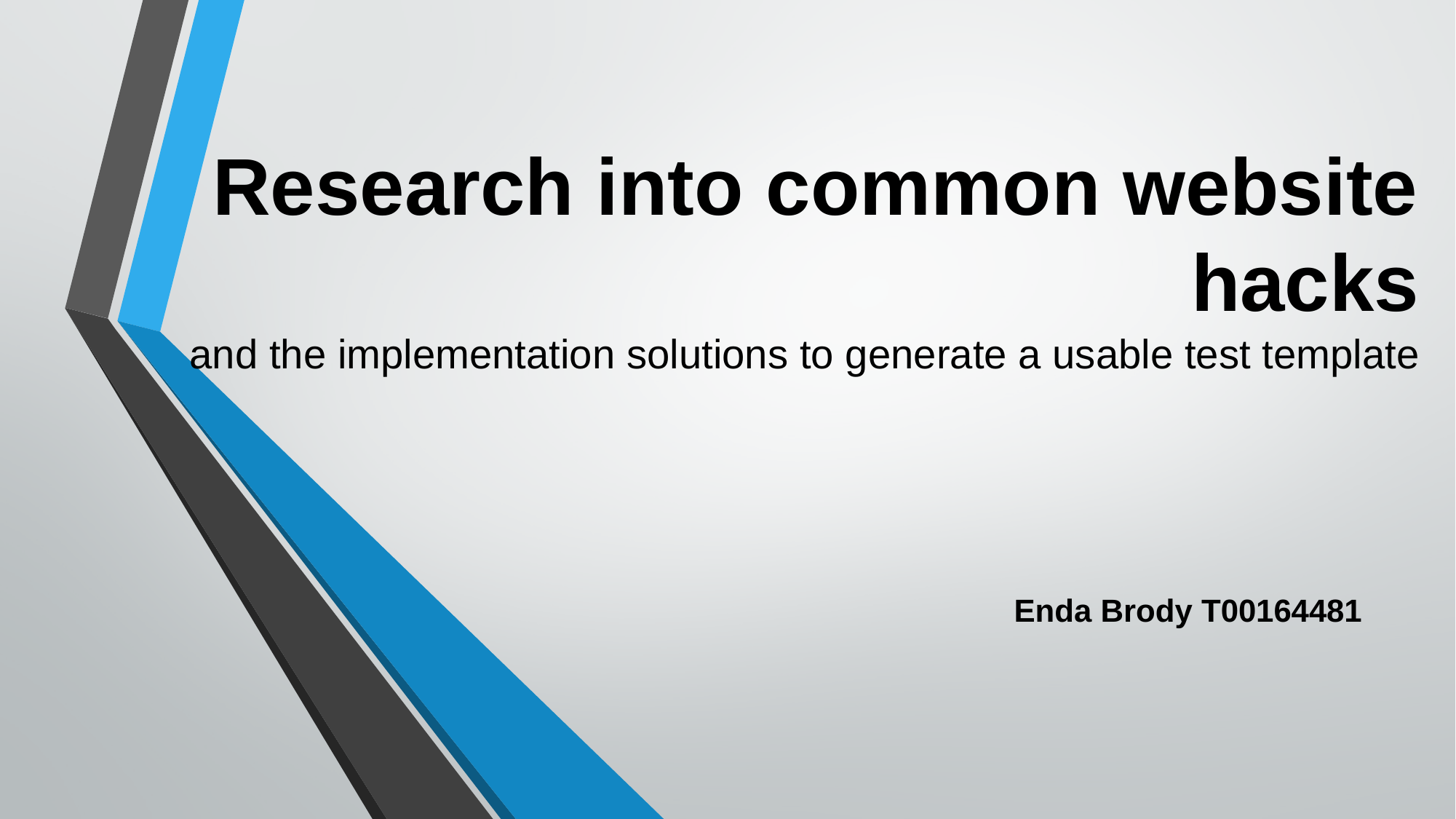

# Research into common website hacks and the implementation solutions to generate a usable test template

Enda Brody T00164481